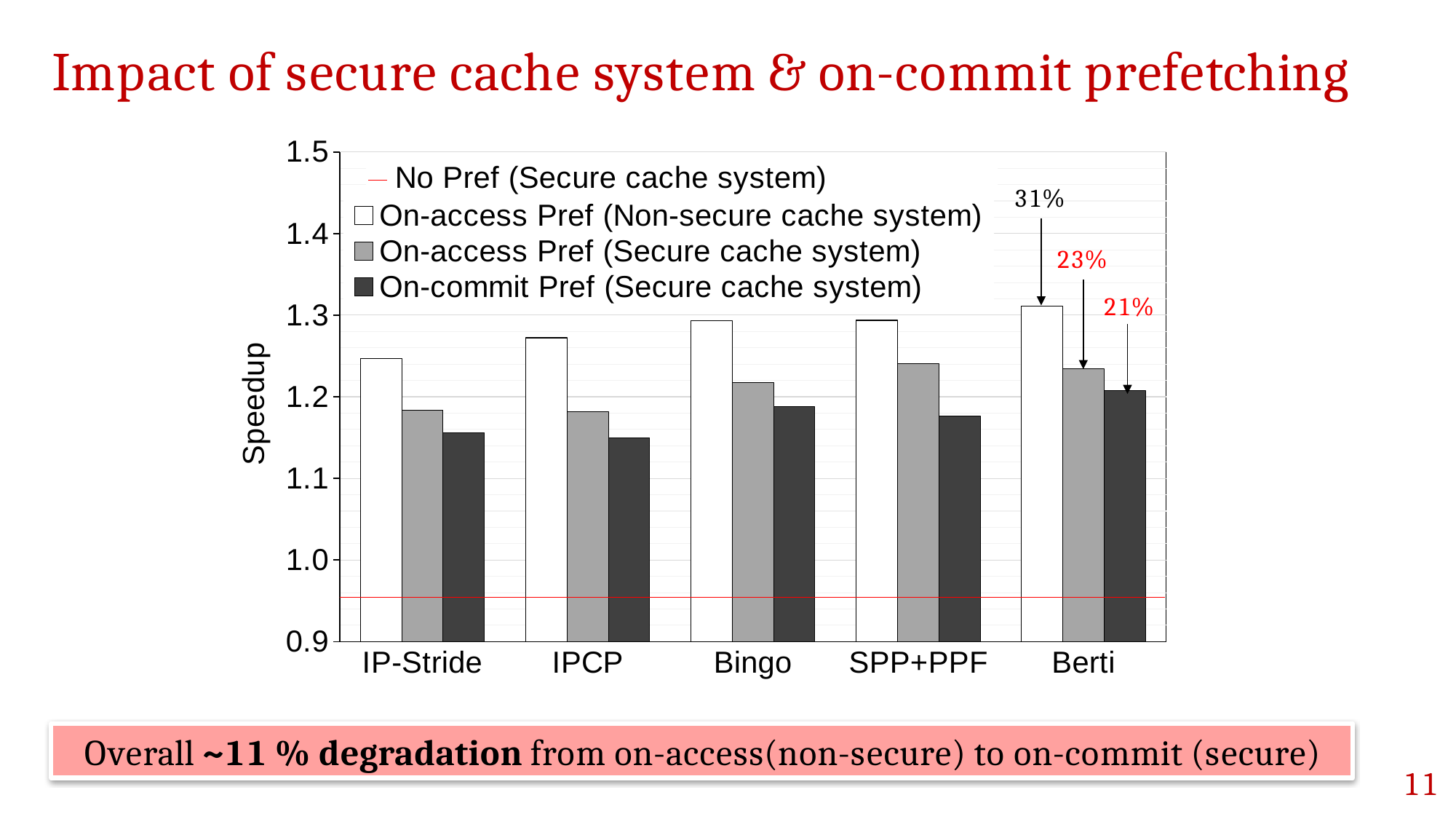

# Impact of secure cache system & on-commit prefetching

### Chart

| Category | On-access Pref (Non-secure cache system) | On-access Pref (Secure cache system) | On-commit Pref (Secure cache system) |
|---|---|---|---|
| IP-Stride | 1.24712593 | 1.183742201 | 1.155914808 |
| IPCP | 1.272338992 | 1.18177836 | 1.149837612 |
| Bingo | 1.293595497 | 1.217748244 | 1.188270311 |
| SPP+PPF | 1.293722655 | 1.240359673 | 1.176265889 |
| Berti | 1.311331655 | 1.234205314 | 1.207354821 |
31%
23%
21%
Overall ~11 % degradation from on-access(non-secure) to on-commit (secure)
11